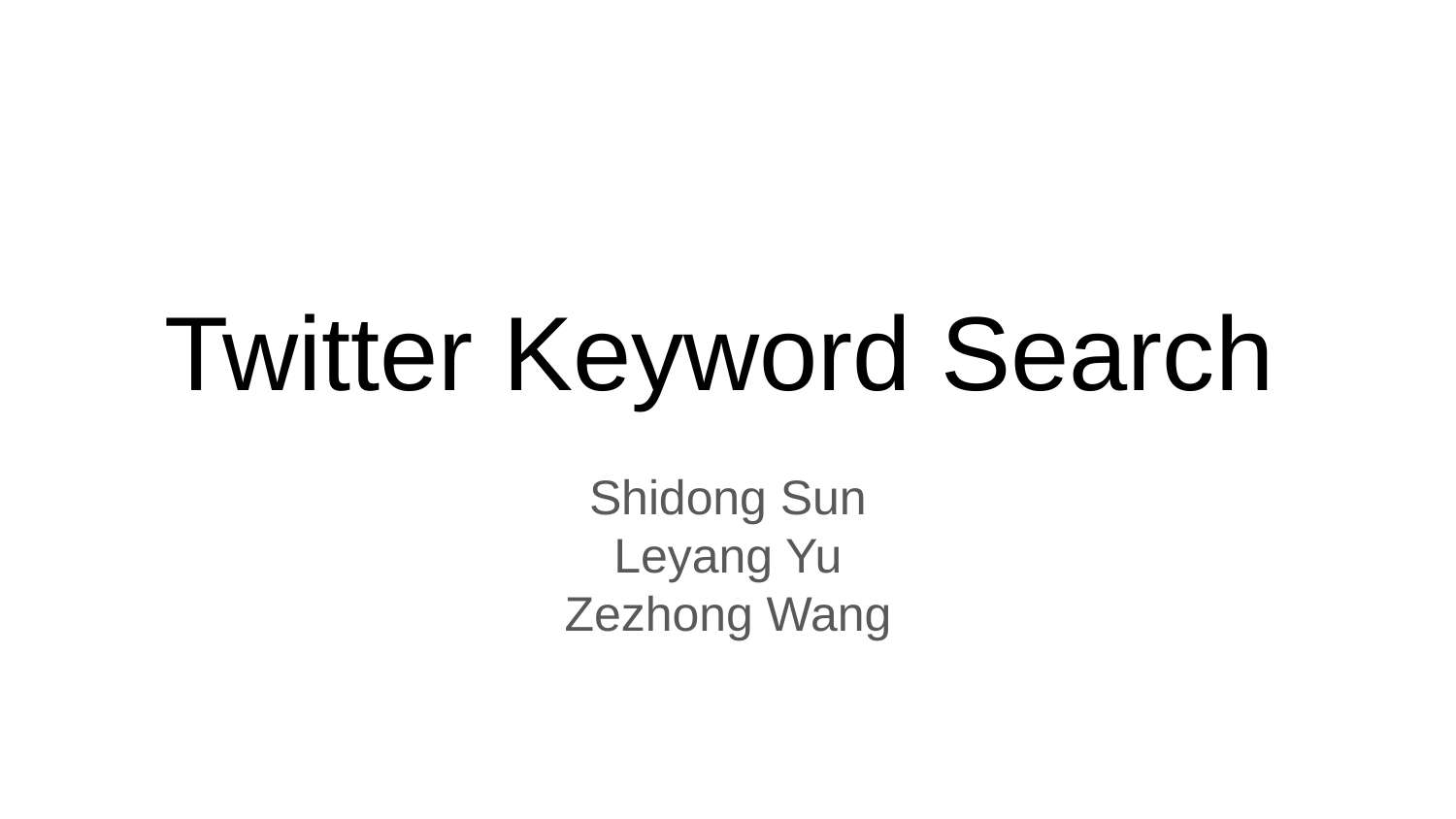

# Twitter Keyword Search
Shidong Sun
Leyang Yu
Zezhong Wang